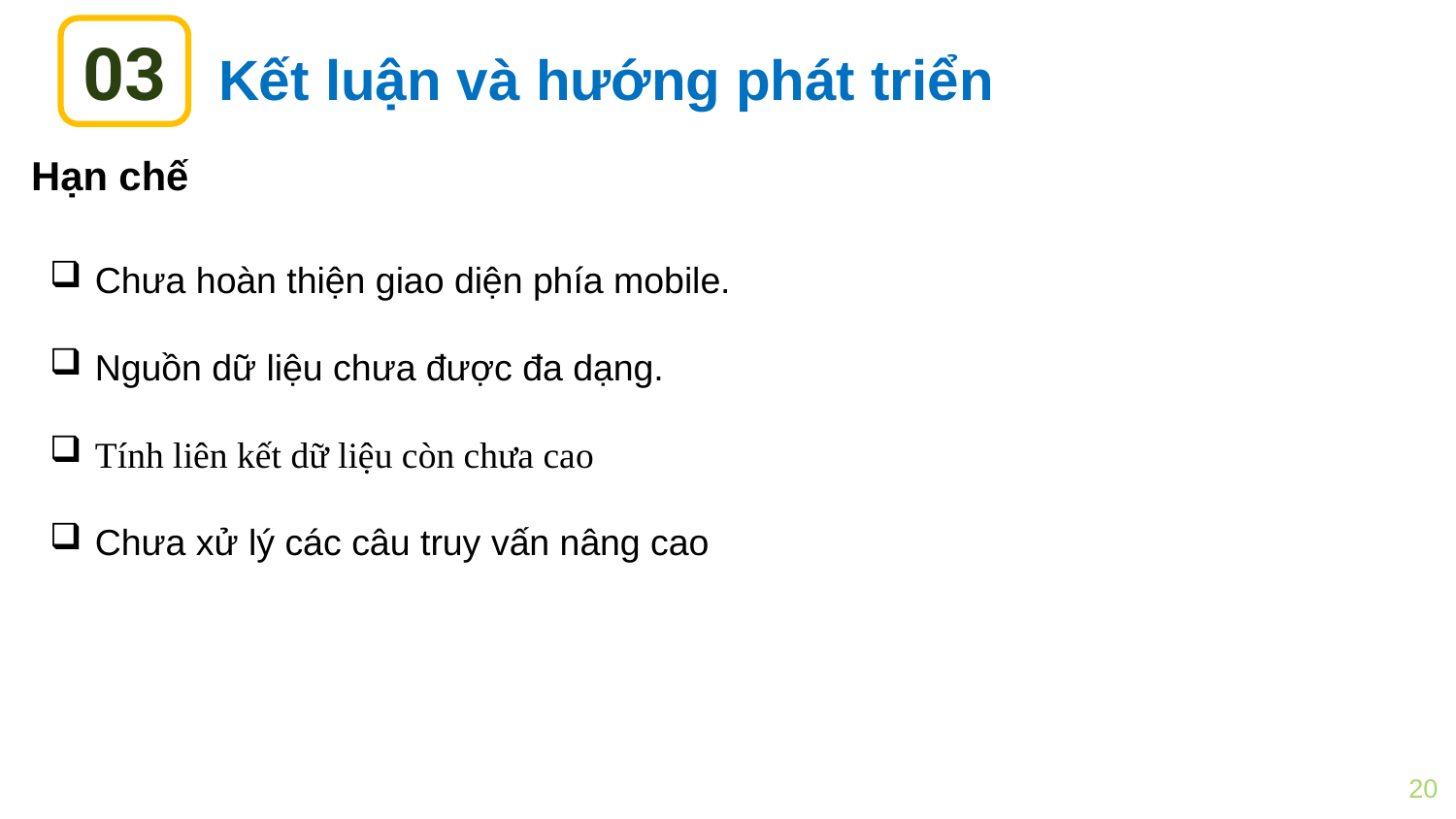

03
# Kết luận và hướng phát triển
Hạn chế
Chưa hoàn thiện giao diện phía mobile.
Nguồn dữ liệu chưa được đa dạng.
Tính liên kết dữ liệu còn chưa cao
Chưa xử lý các câu truy vấn nâng cao

20